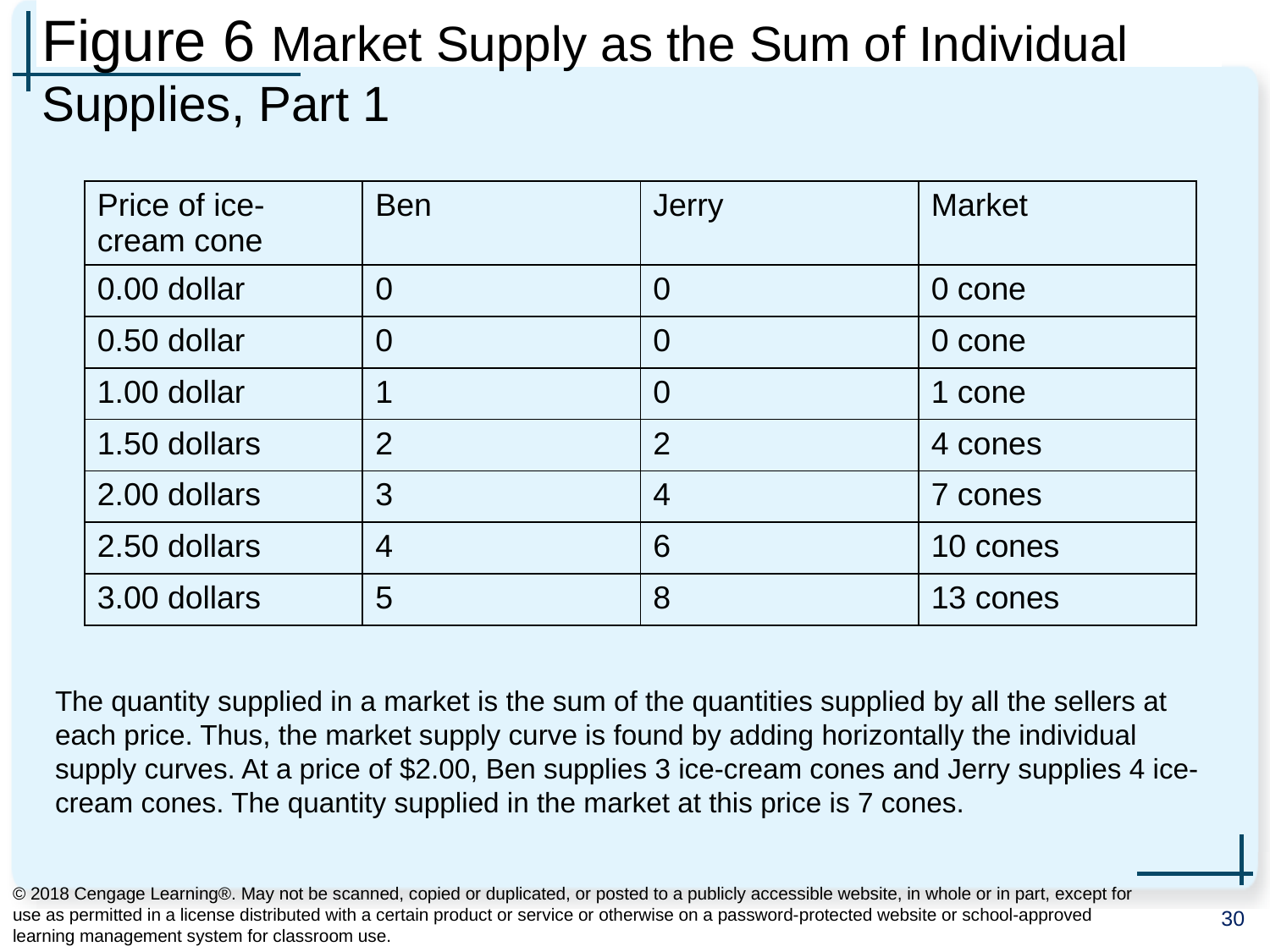

# Figure 6 Market Supply as the Sum of Individual Supplies, Part 1
| Price of ice-cream cone | Ben | Jerry | Market |
| --- | --- | --- | --- |
| 0.00 dollar | 0 | 0 | 0 cone |
| 0.50 dollar | 0 | 0 | 0 cone |
| 1.00 dollar | 1 | 0 | 1 cone |
| 1.50 dollars | 2 | 2 | 4 cones |
| 2.00 dollars | 3 | 4 | 7 cones |
| 2.50 dollars | 4 | 6 | 10 cones |
| 3.00 dollars | 5 | 8 | 13 cones |
The quantity supplied in a market is the sum of the quantities supplied by all the sellers at each price. Thus, the market supply curve is found by adding horizontally the individual supply curves. At a price of $2.00, Ben supplies 3 ice-cream cones and Jerry supplies 4 ice-cream cones. The quantity supplied in the market at this price is 7 cones.
© 2018 Cengage Learning®. May not be scanned, copied or duplicated, or posted to a publicly accessible website, in whole or in part, except for use as permitted in a license distributed with a certain product or service or otherwise on a password-protected website or school-approved learning management system for classroom use.
30